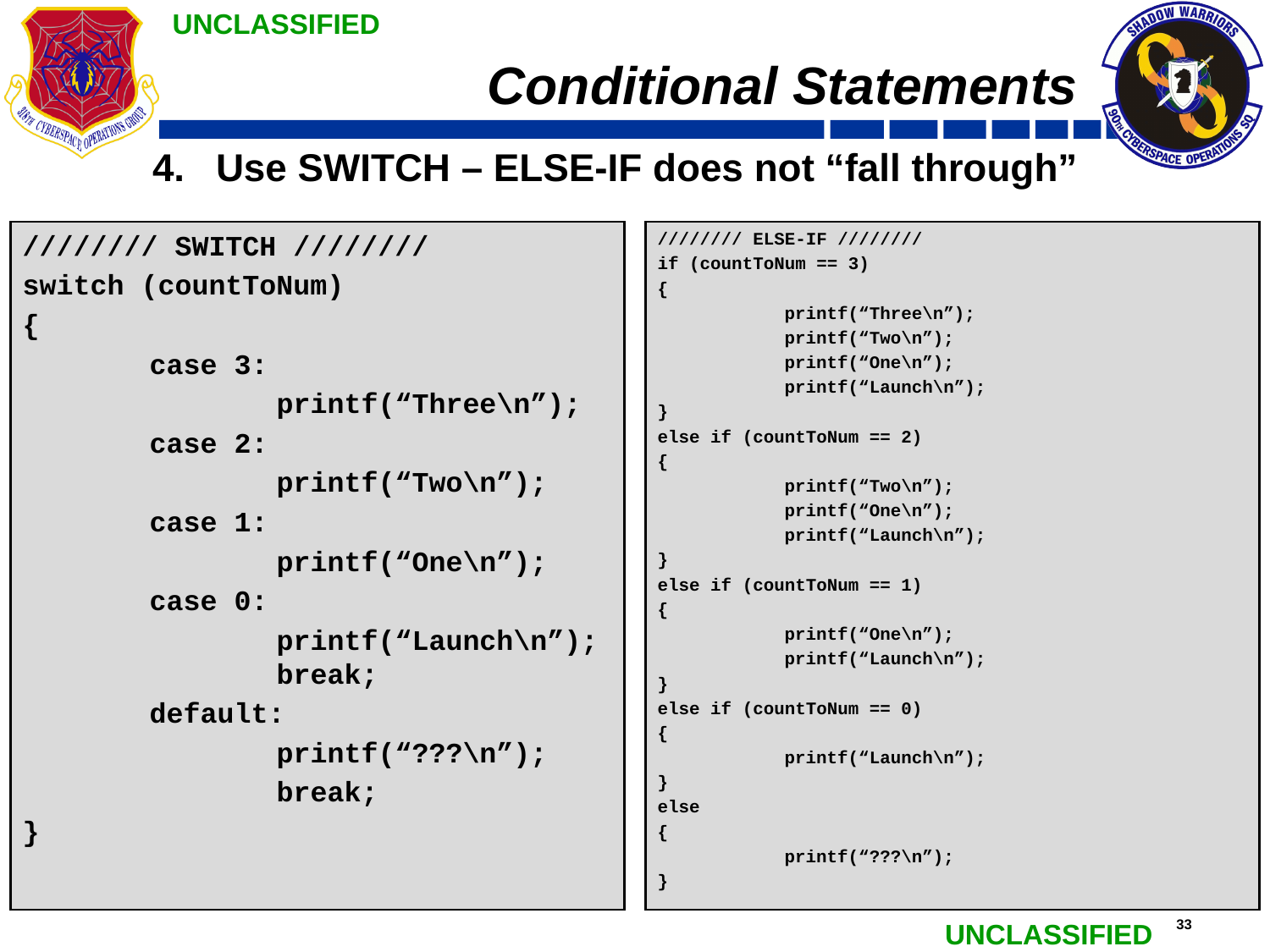

# Conditional Statements
Use SWITCH – ELSE-IF does not “fall through”
//////// SWITCH ////////
switch (countToNum)
{
	case 3:
		printf(“Three\n”);
	case 2:
		printf(“Two\n”);
	case 1:
		printf(“One\n”);
	case 0:
		printf(“Launch\n”);		break;
	default:
		printf(“???\n”);
		break;
}
//////// ELSE-IF ////////
if (countToNum == 3)
{
	printf(“Three\n”);
	printf(“Two\n”);
	printf(“One\n”);
	printf(“Launch\n”);
}
else if (countToNum == 2)
{
	printf(“Two\n”);
	printf(“One\n”);
	printf(“Launch\n”);
}
else if (countToNum == 1)
{
	printf(“One\n”);
	printf(“Launch\n”);
}
else if (countToNum == 0)
{
	printf(“Launch\n”);
}
else
{
	printf(“???\n”);
}